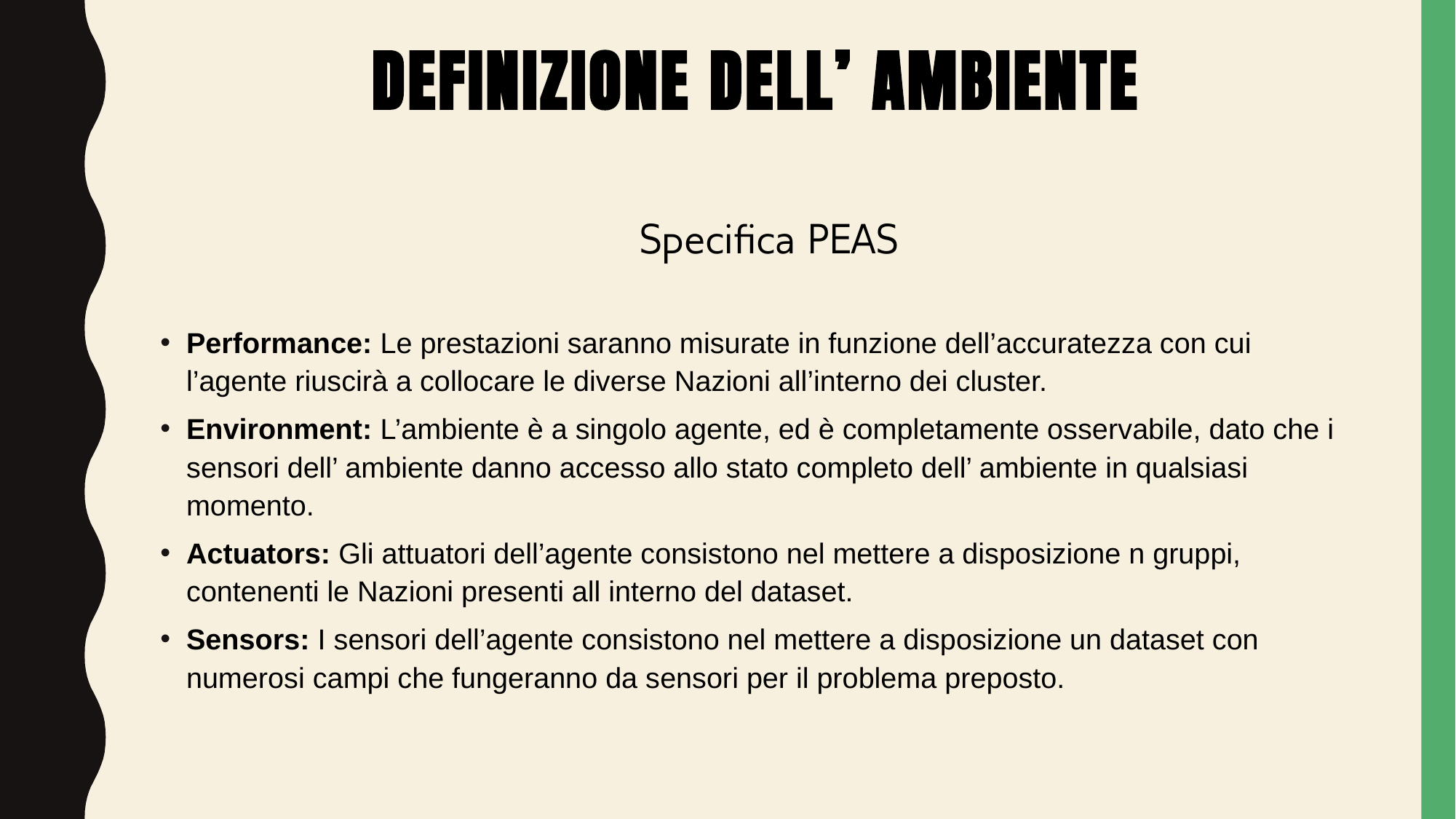

# Definizione dell’ ambiente
Specifica PEAS
Performance: Le prestazioni saranno misurate in funzione dell’accuratezza con cui l’agente riuscirà a collocare le diverse Nazioni all’interno dei cluster.
Environment: L’ambiente è a singolo agente, ed è completamente osservabile, dato che i sensori dell’ ambiente danno accesso allo stato completo dell’ ambiente in qualsiasi momento.
Actuators: Gli attuatori dell’agente consistono nel mettere a disposizione n gruppi, contenenti le Nazioni presenti all interno del dataset.
Sensors: I sensori dell’agente consistono nel mettere a disposizione un dataset con numerosi campi che fungeranno da sensori per il problema preposto.